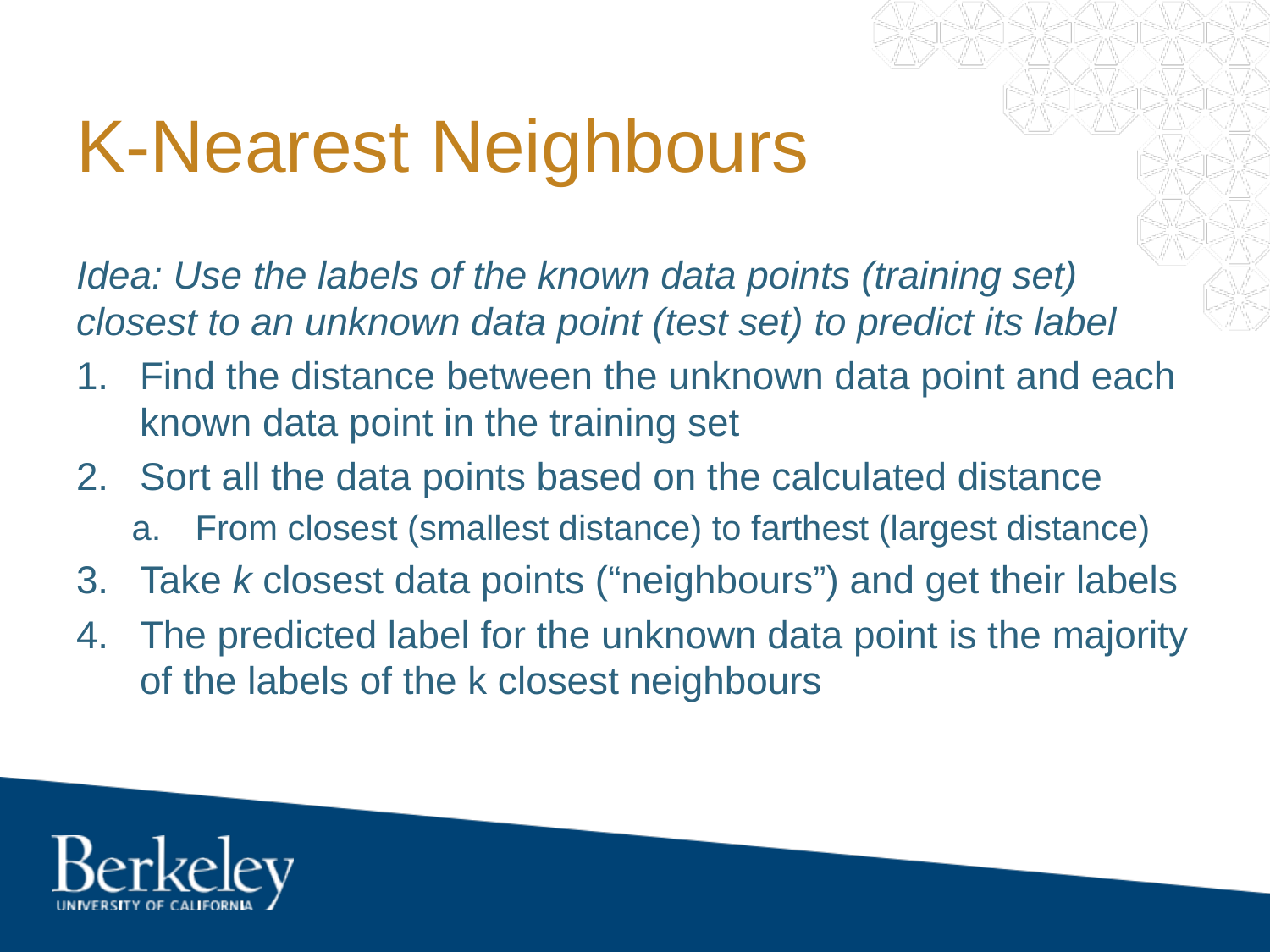

# K-Nearest Neighbours
Idea: Use the labels of the known data points (training set) closest to an unknown data point (test set) to predict its label
Find the distance between the unknown data point and each known data point in the training set
Sort all the data points based on the calculated distance
From closest (smallest distance) to farthest (largest distance)
Take k closest data points (“neighbours”) and get their labels
The predicted label for the unknown data point is the majority of the labels of the k closest neighbours